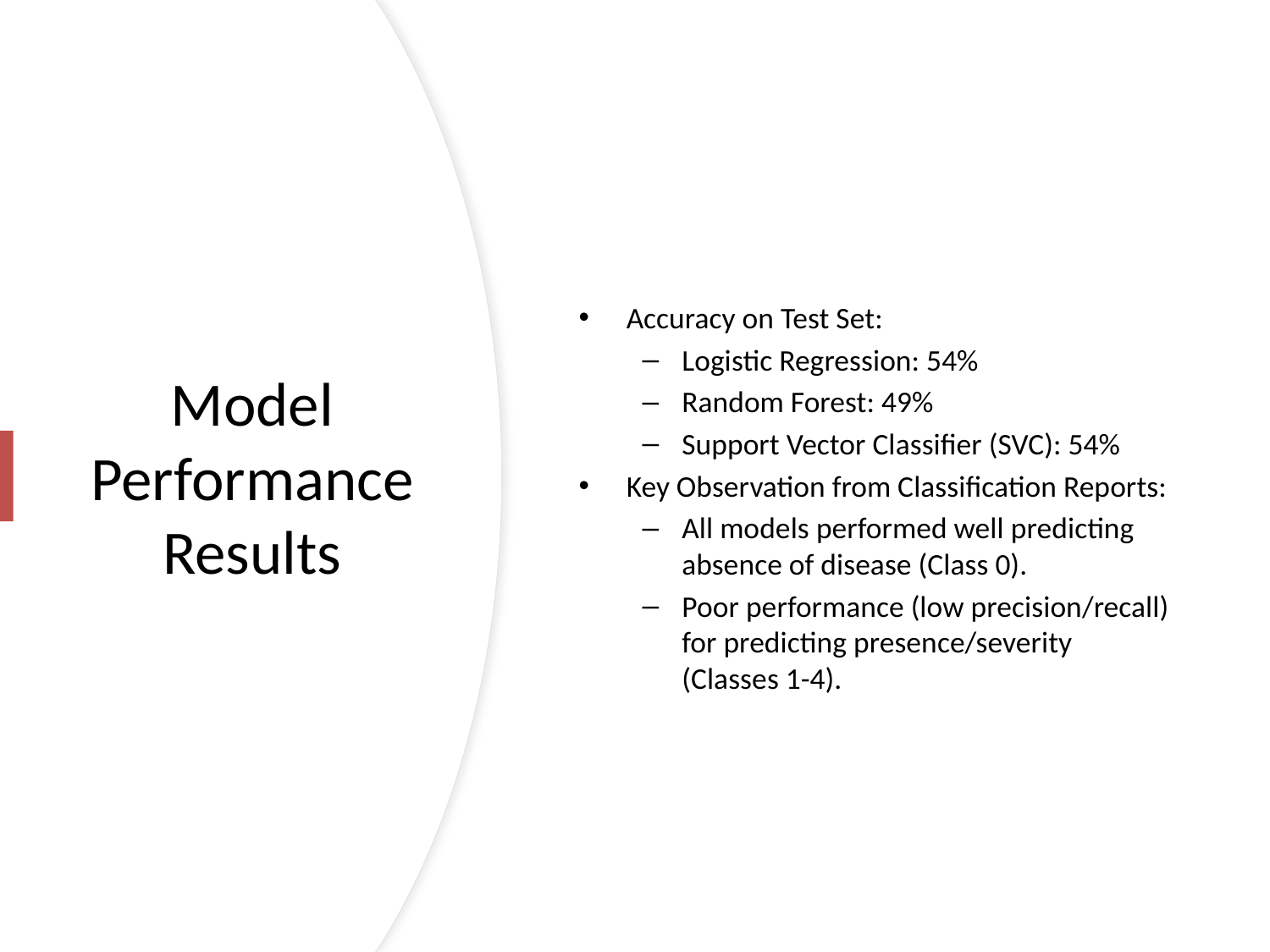

Accuracy on Test Set:
Logistic Regression: 54%
Random Forest: 49%
Support Vector Classifier (SVC): 54%
Key Observation from Classification Reports:
All models performed well predicting absence of disease (Class 0).
Poor performance (low precision/recall) for predicting presence/severity (Classes 1-4).
# Model Performance Results